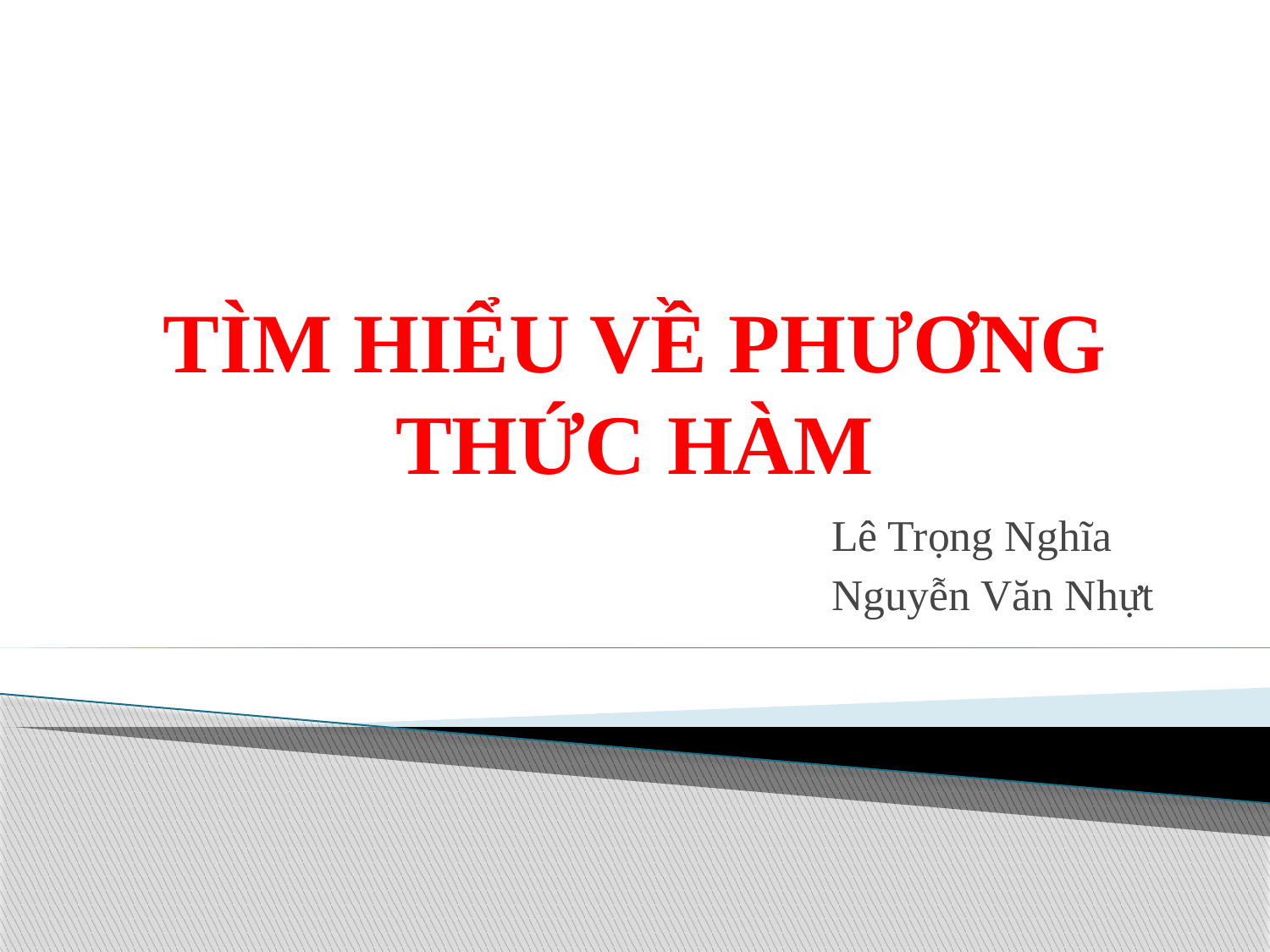

# TÌM HIỂU VỀ PHƯƠNG THỨC HÀM
Lê Trọng Nghĩa
Nguyễn Văn Nhựt